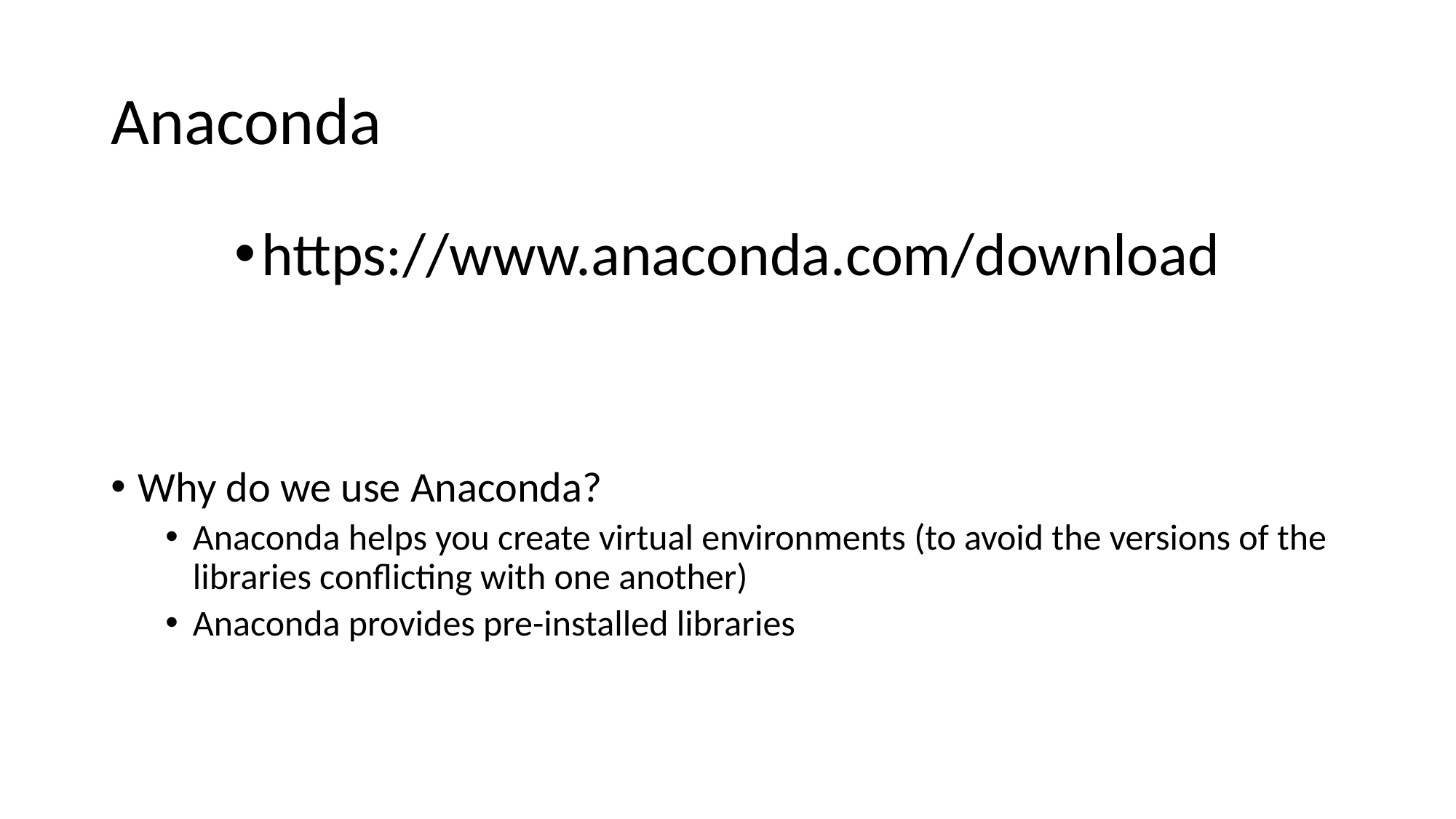

# Anaconda
https://www.anaconda.com/download

Why do we use Anaconda?
Anaconda helps you create virtual environments (to avoid the versions of the libraries conflicting with one another)
Anaconda provides pre-installed libraries